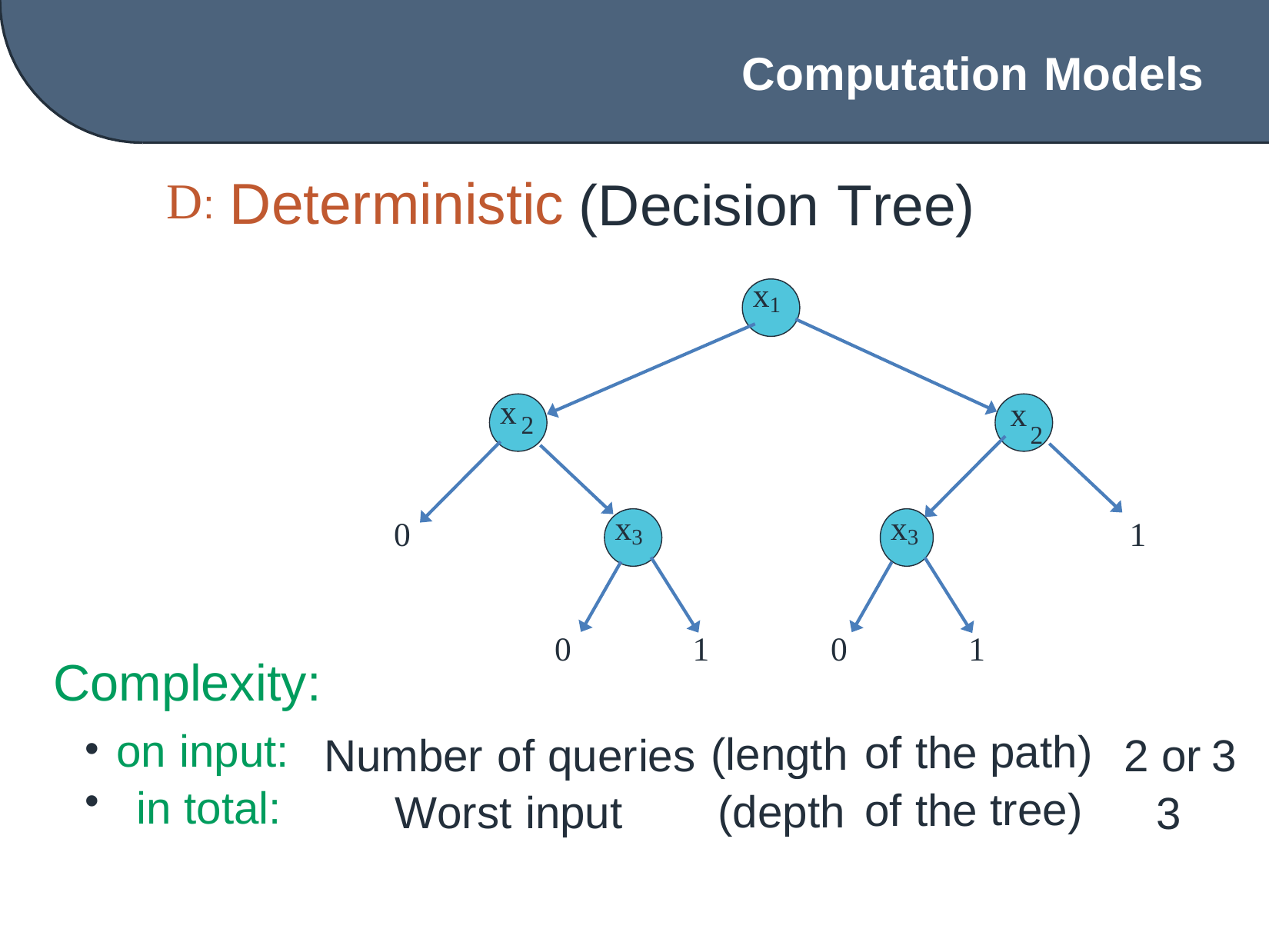

Computation
Models

D:
Deterministic
(Decision Tree)

x1

x
x
2
2

x3
x3
0
1
1
0
1
0
Complexity:
on input:
in total:
path)
tree)
of the
of the
(length
(depth
Number of queries
Worst input
2 or
3
3
•
•